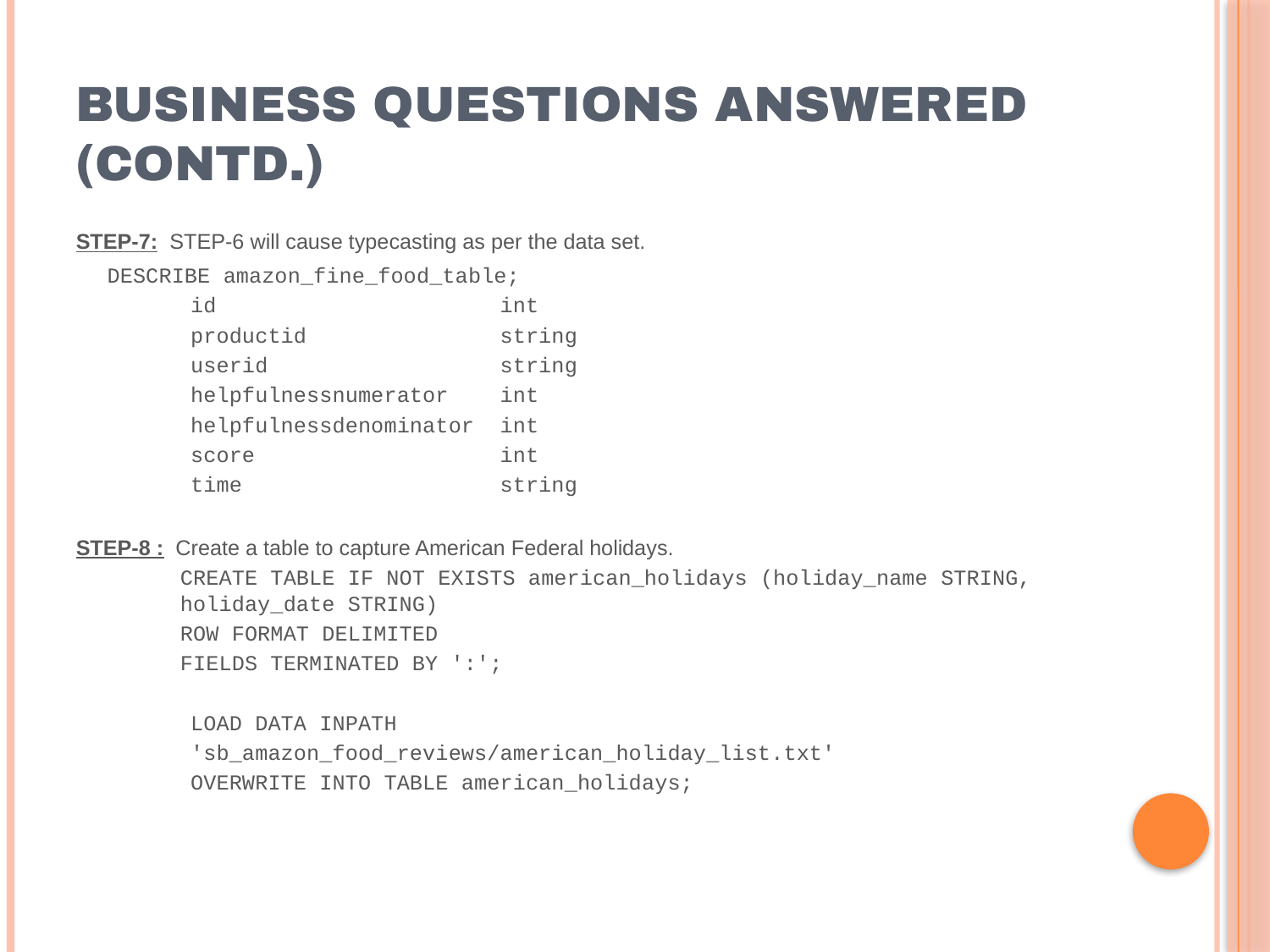

# Business Questions Answered (contd.)
STEP-7:  STEP-6 will cause typecasting as per the data set.
		DESCRIBE amazon_fine_food_table;
id                      int
productid               string
userid                  string
helpfulnessnumerator    int
helpfulnessdenominator  int
score                   int
time                    string

STEP-8 :  Create a table to capture American Federal holidays.
	CREATE TABLE IF NOT EXISTS american_holidays (holiday_name STRING, holiday_date STRING)
	ROW FORMAT DELIMITED
	FIELDS TERMINATED BY ':';

LOAD DATA INPATH
'sb_amazon_food_reviews/american_holiday_list.txt'
OVERWRITE INTO TABLE american_holidays;